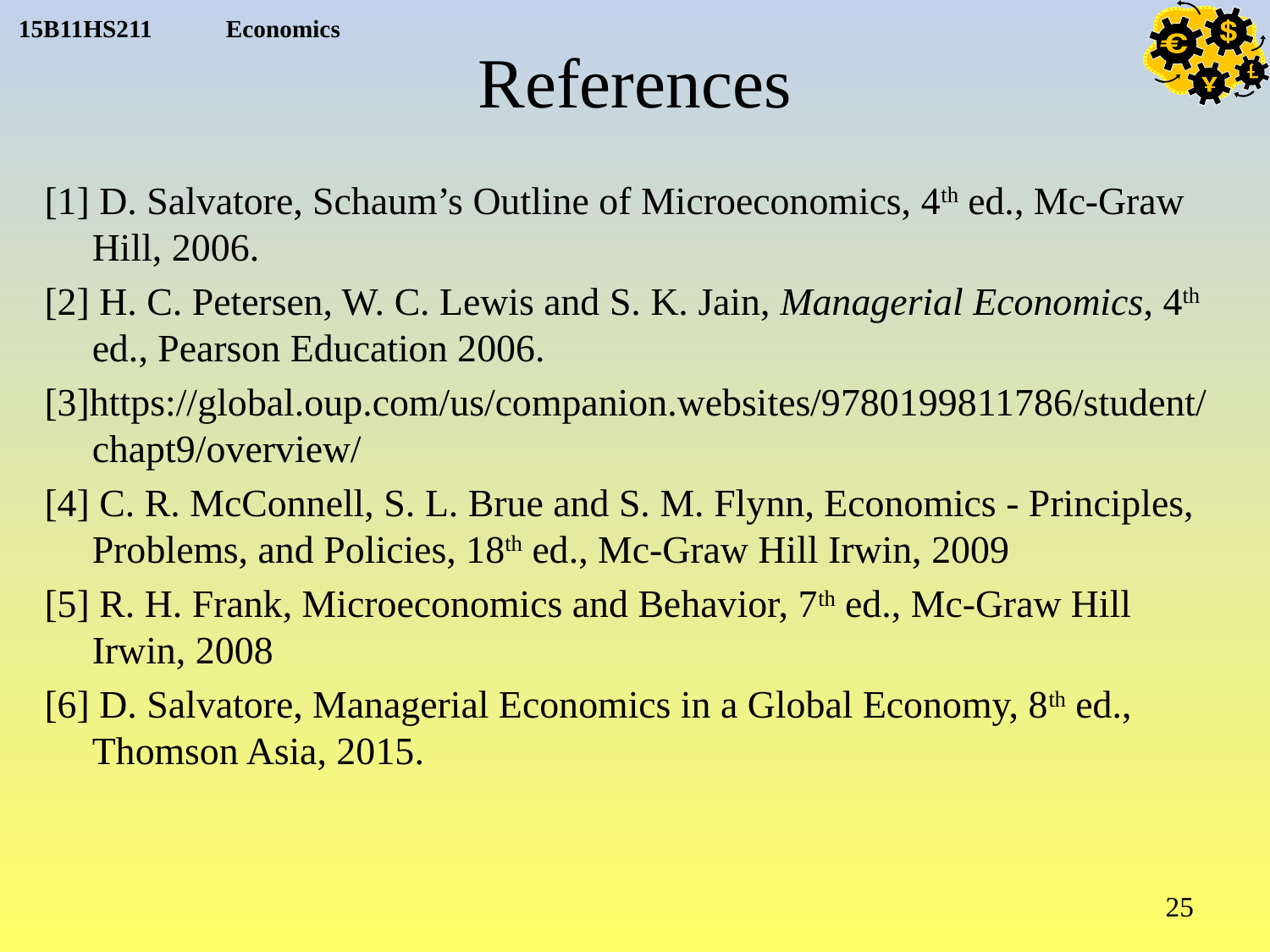

# References
[1] D. Salvatore, Schaum’s Outline of Microeconomics, 4th ed., Mc-Graw Hill, 2006.
[2] H. C. Petersen, W. C. Lewis and S. K. Jain, Managerial Economics, 4th  ed., Pearson Education 2006.
[3]https://global.oup.com/us/companion.websites/9780199811786/student/chapt9/overview/
[4] C. R. McConnell, S. L. Brue and S. M. Flynn, Economics - Principles, Problems, and Policies, 18th ed., Mc-Graw Hill Irwin, 2009
[5] R. H. Frank, Microeconomics and Behavior, 7th ed., Mc-Graw Hill Irwin, 2008
[6] D. Salvatore, Managerial Economics in a Global Economy, 8th ed., Thomson Asia, 2015.

25